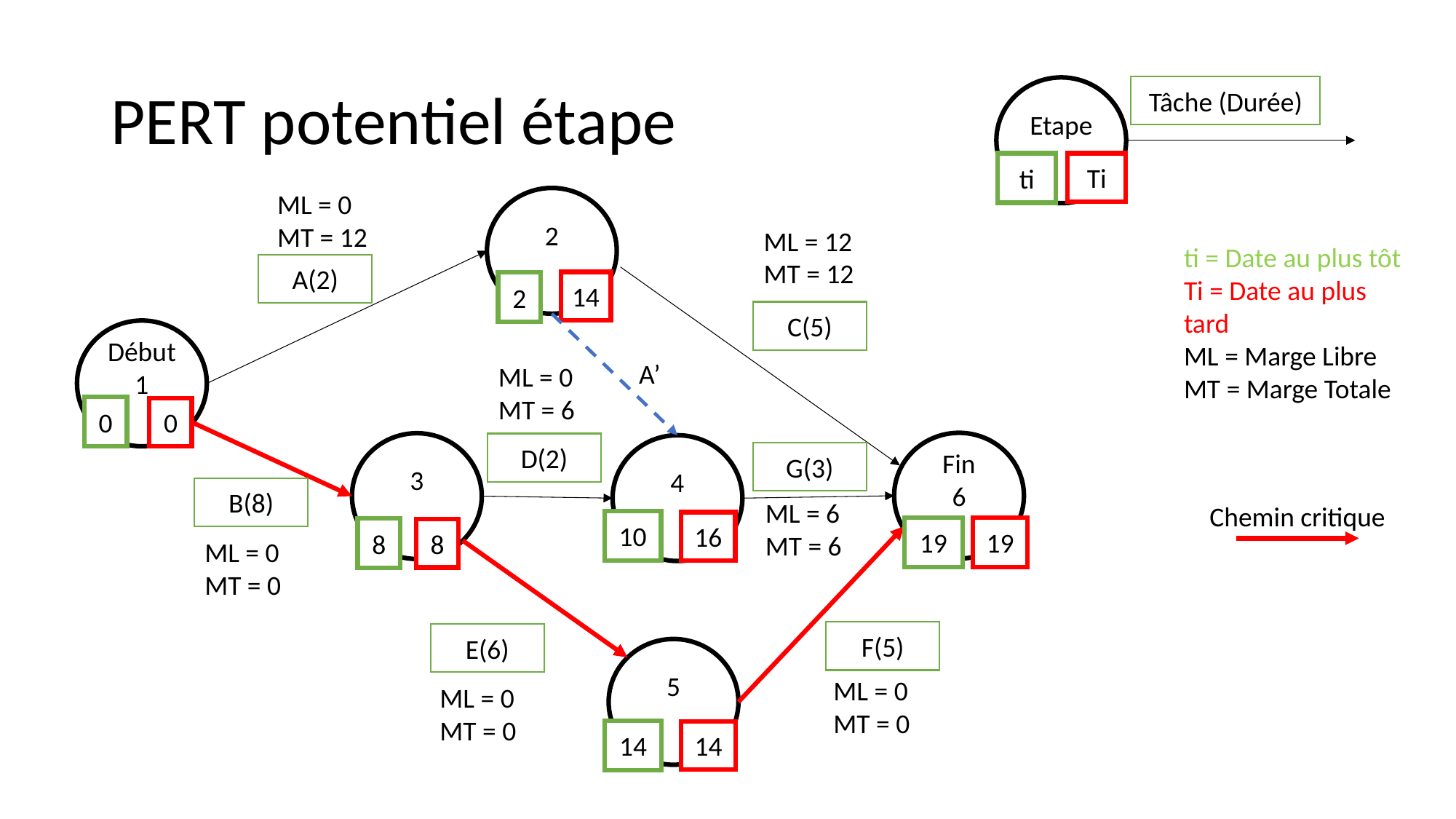

# PERT potentiel étape
Tâche (Durée)
Etape

ti
Ti
ML = 0
MT = 12
2

ML = 12
MT = 12
ti = Date au plus tôt
Ti = Date au plus tard
ML = Marge Libre
MT = Marge Totale
A(2)
14
2
C(5)
Début
1

A’
ML = 0
MT = 6
0
0
Fin
6

3

D(2)
4

G(3)
B(8)
ML = 6
MT = 6
Chemin critique
10
16
19
19
8
8
ML = 0
MT = 0
F(5)
E(6)
5

ML = 0
MT = 0
ML = 0
MT = 0
14
14